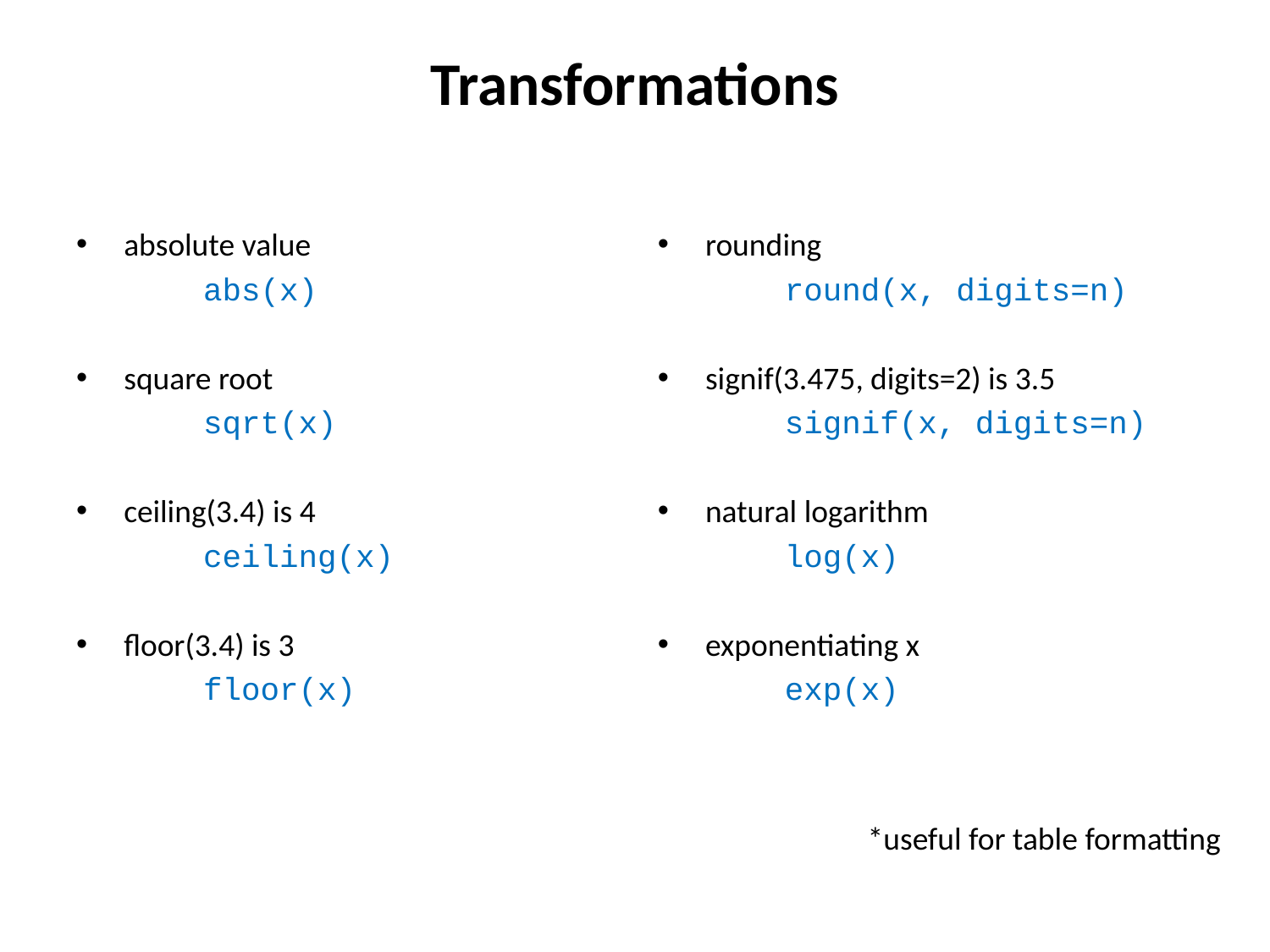

# Transformations
absolute value
	abs(x)

square root
	sqrt(x)

ceiling(3.4) is 4
	ceiling(x)

floor(3.4) is 3
	floor(x)

rounding
	round(x, digits=n)

signif(3.475, digits=2) is 3.5
	signif(x, digits=n)

natural logarithm
	log(x)

exponentiating x
	exp(x)
*useful for table formatting